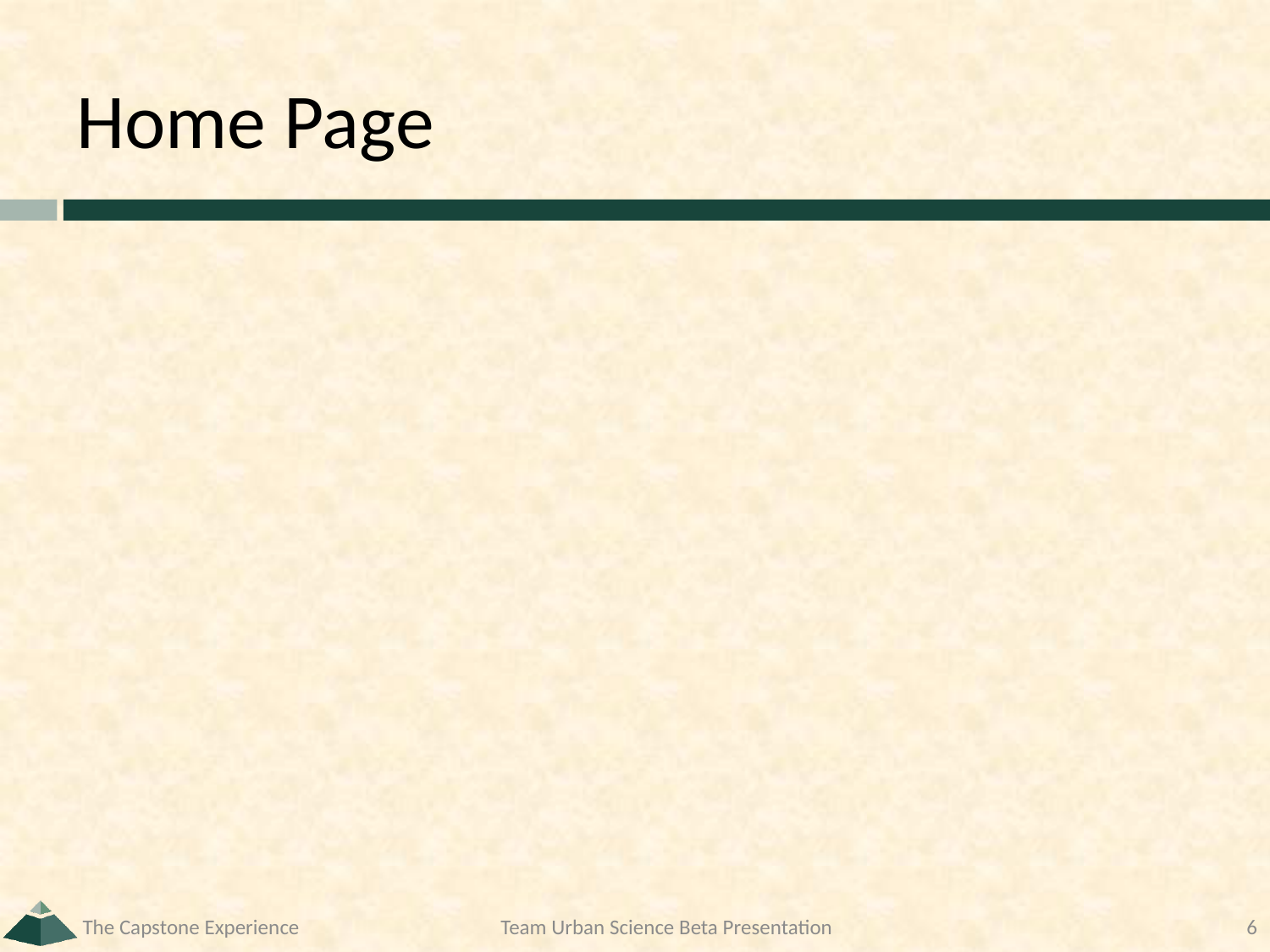

# Home Page
The Capstone Experience
Team Urban Science Beta Presentation
6